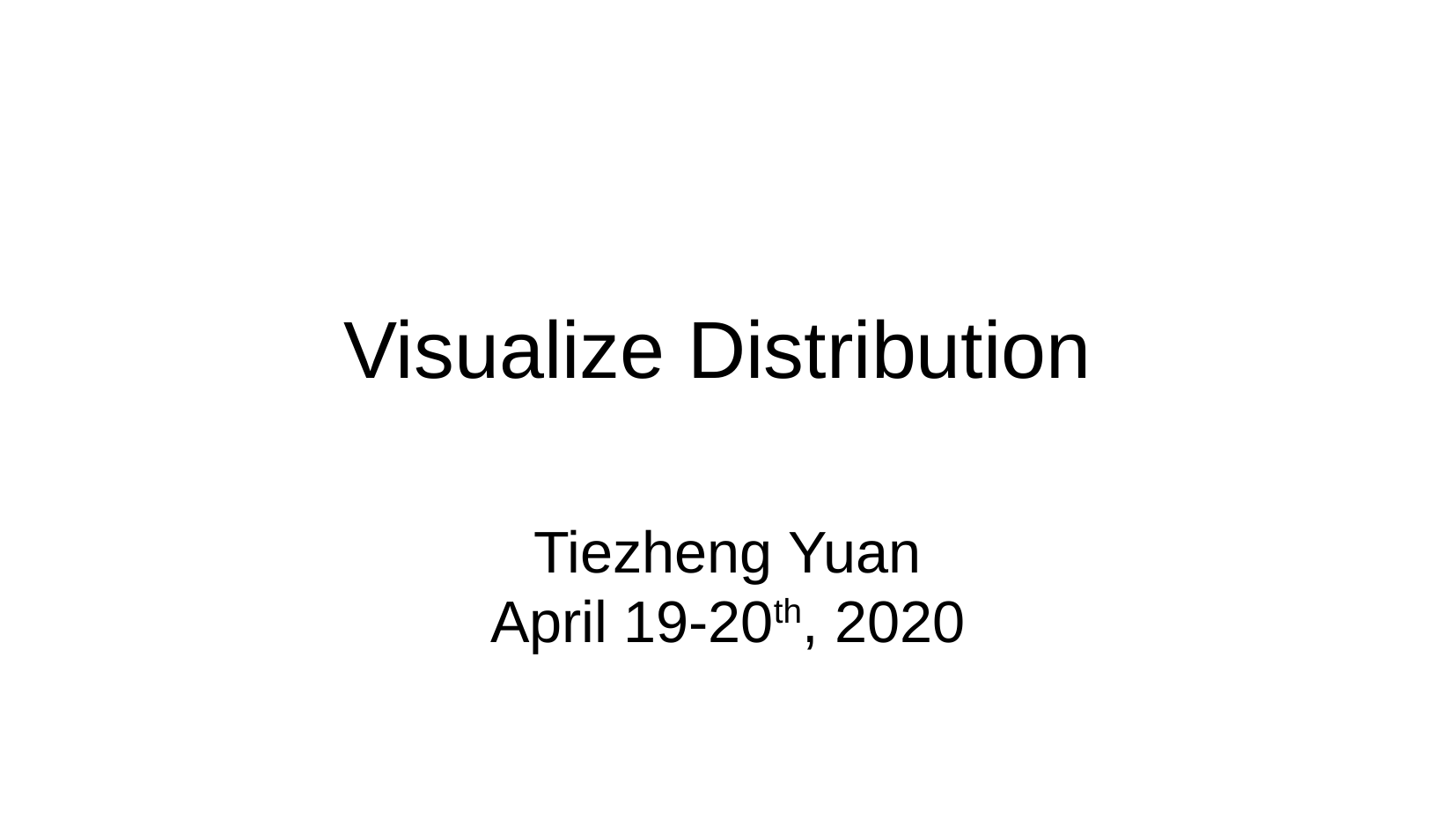

Visualize Distribution
Tiezheng Yuan
April 19-20th, 2020